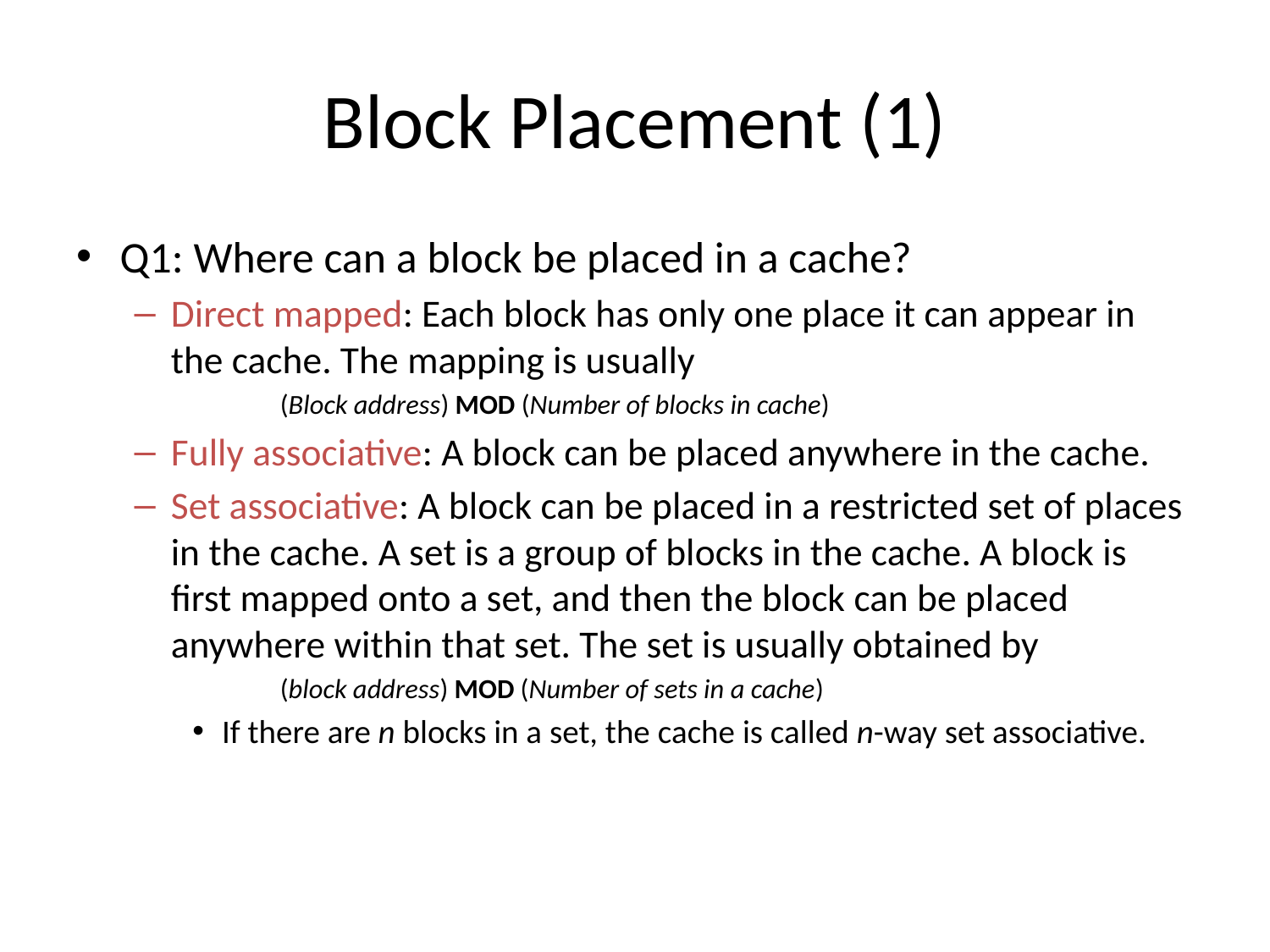

# Block Placement (1)
Q1: Where can a block be placed in a cache?
Direct mapped: Each block has only one place it can appear in the cache. The mapping is usually
		(Block address) MOD (Number of blocks in cache)
Fully associative: A block can be placed anywhere in the cache.
Set associative: A block can be placed in a restricted set of places in the cache. A set is a group of blocks in the cache. A block is first mapped onto a set, and then the block can be placed anywhere within that set. The set is usually obtained by
	(block address) MOD (Number of sets in a cache)
If there are n blocks in a set, the cache is called n-way set associative.